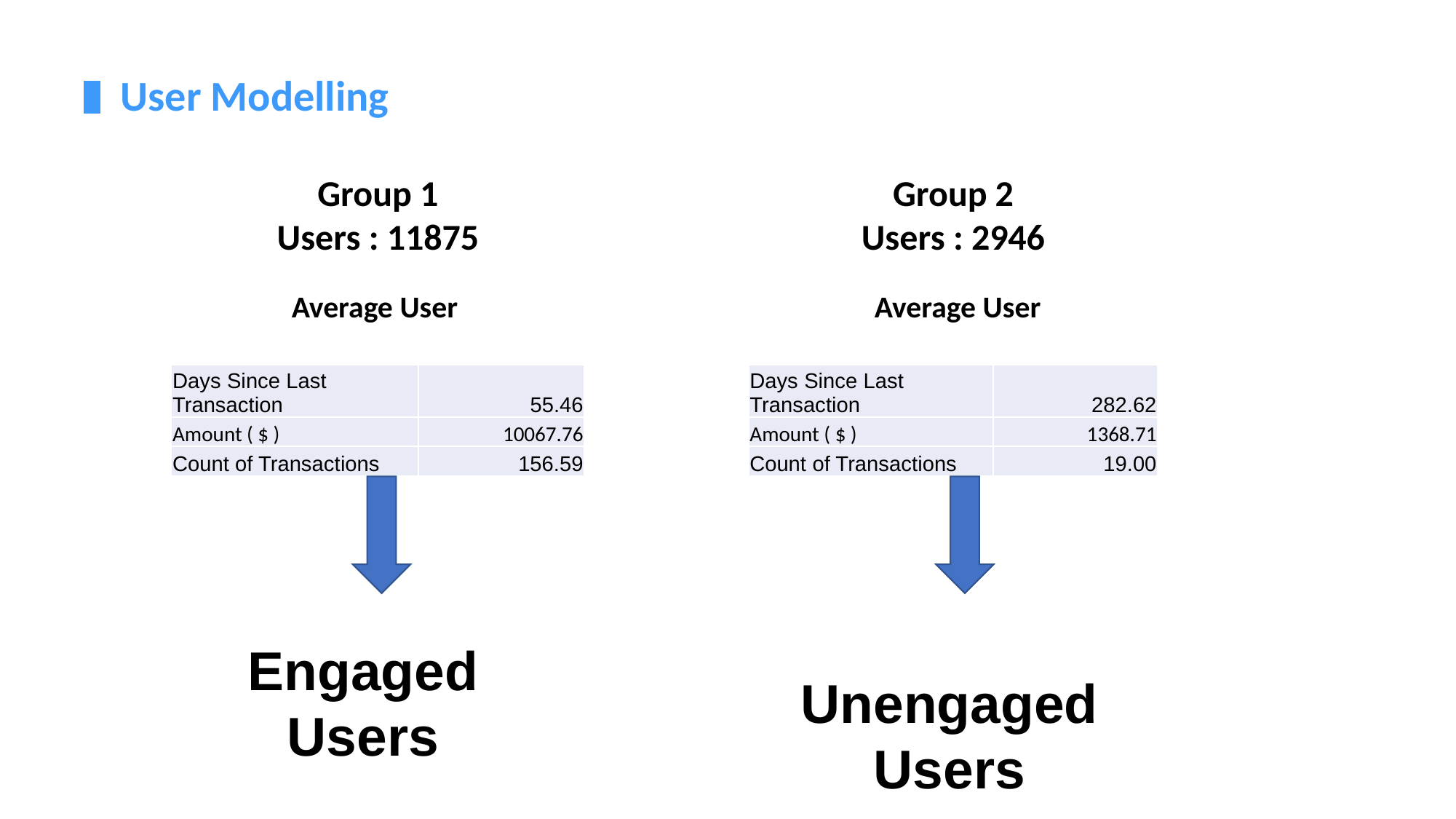

# User Modelling

Group 2
Users : 2946
Group 1
Users : 11875
      Average User
       Average User
| Days Since Last Transaction | 55.46 |
| --- | --- |
| Amount ( $ ) | 10067.76 |
| Count of Transactions | 156.59 |
| Days Since Last Transaction | 282.62 |
| --- | --- |
| Amount ( $ ) | 1368.71 |
| Count of Transactions | 19.00 |

Engaged Users
Unengaged Users